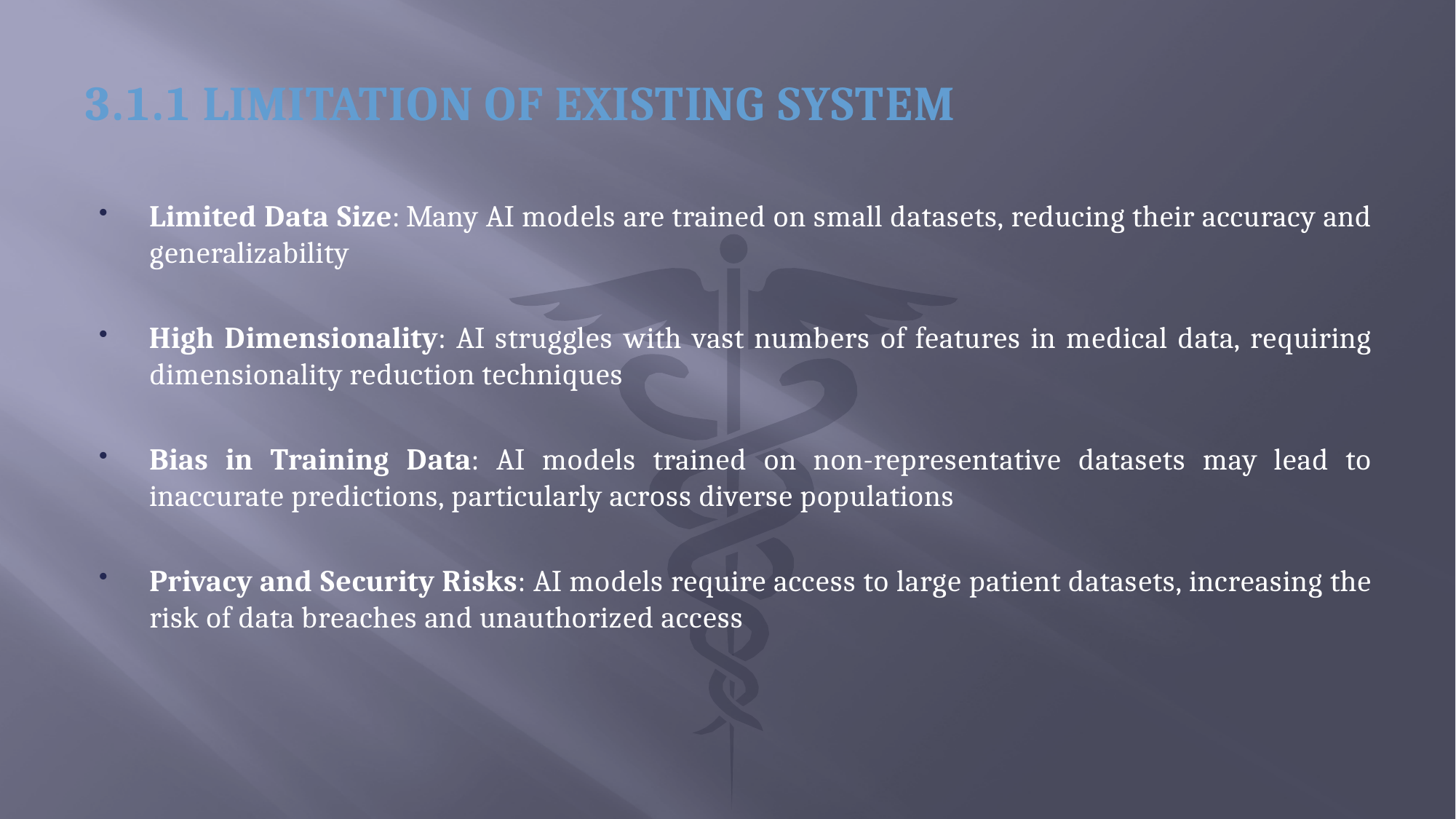

# 3.1.1 LIMITATION OF EXISTING SYSTEM
Limited Data Size: Many AI models are trained on small datasets, reducing their accuracy and generalizability

High Dimensionality: AI struggles with vast numbers of features in medical data, requiring dimensionality reduction techniques ​

Bias in Training Data: AI models trained on non-representative datasets may lead to inaccurate predictions, particularly across diverse populations​

Privacy and Security Risks: AI models require access to large patient datasets, increasing the risk of data breaches and unauthorized access​